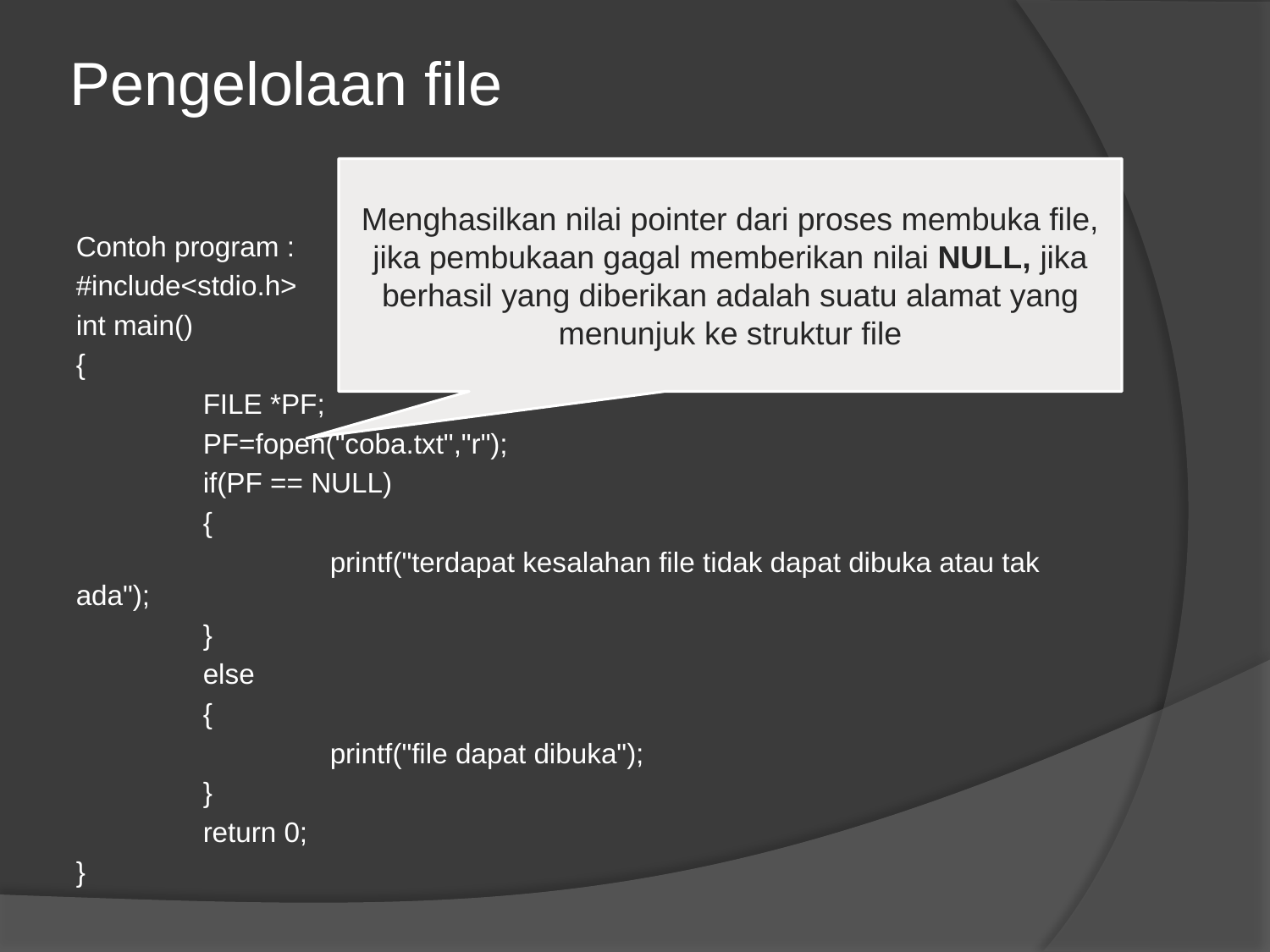

# Pengelolaan file
Menghasilkan nilai pointer dari proses membuka file, jika pembukaan gagal memberikan nilai NULL, jika berhasil yang diberikan adalah suatu alamat yang menunjuk ke struktur file
Contoh program :
#include<stdio.h>
int main()
{
	FILE *PF;
	PF=fopen("coba.txt","r");
	if(PF == NULL)
	{
		printf("terdapat kesalahan file tidak dapat dibuka atau tak ada");
     	}
	else
	{
		printf("file dapat dibuka");
	}
	return 0;
}